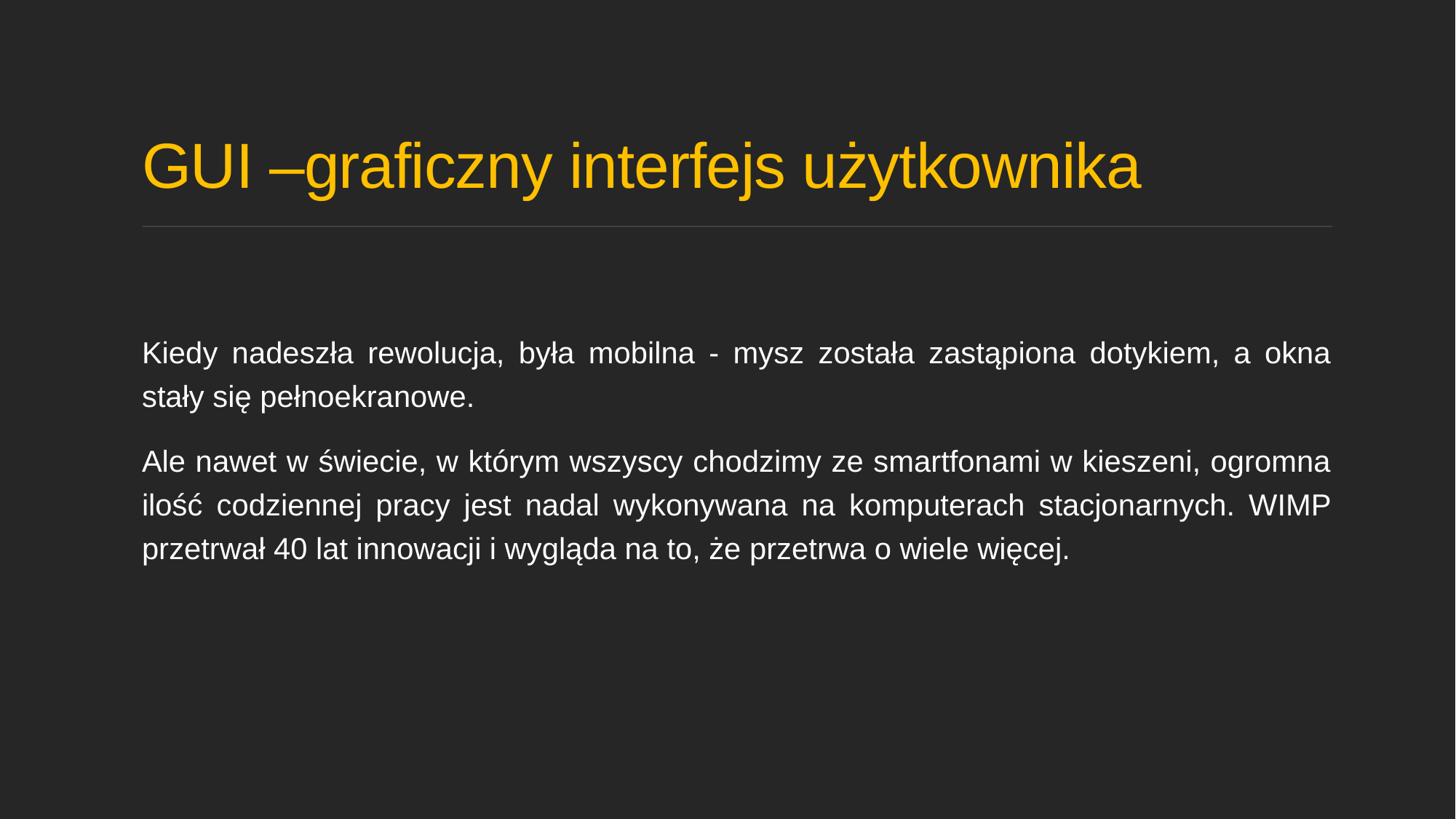

# GUI –graficzny interfejs użytkownika
Kiedy nadeszła rewolucja, była mobilna - mysz została zastąpiona dotykiem, a okna stały się pełnoekranowe.
Ale nawet w świecie, w którym wszyscy chodzimy ze smartfonami w kieszeni, ogromna ilość codziennej pracy jest nadal wykonywana na komputerach stacjonarnych. WIMP przetrwał 40 lat innowacji i wygląda na to, że przetrwa o wiele więcej.